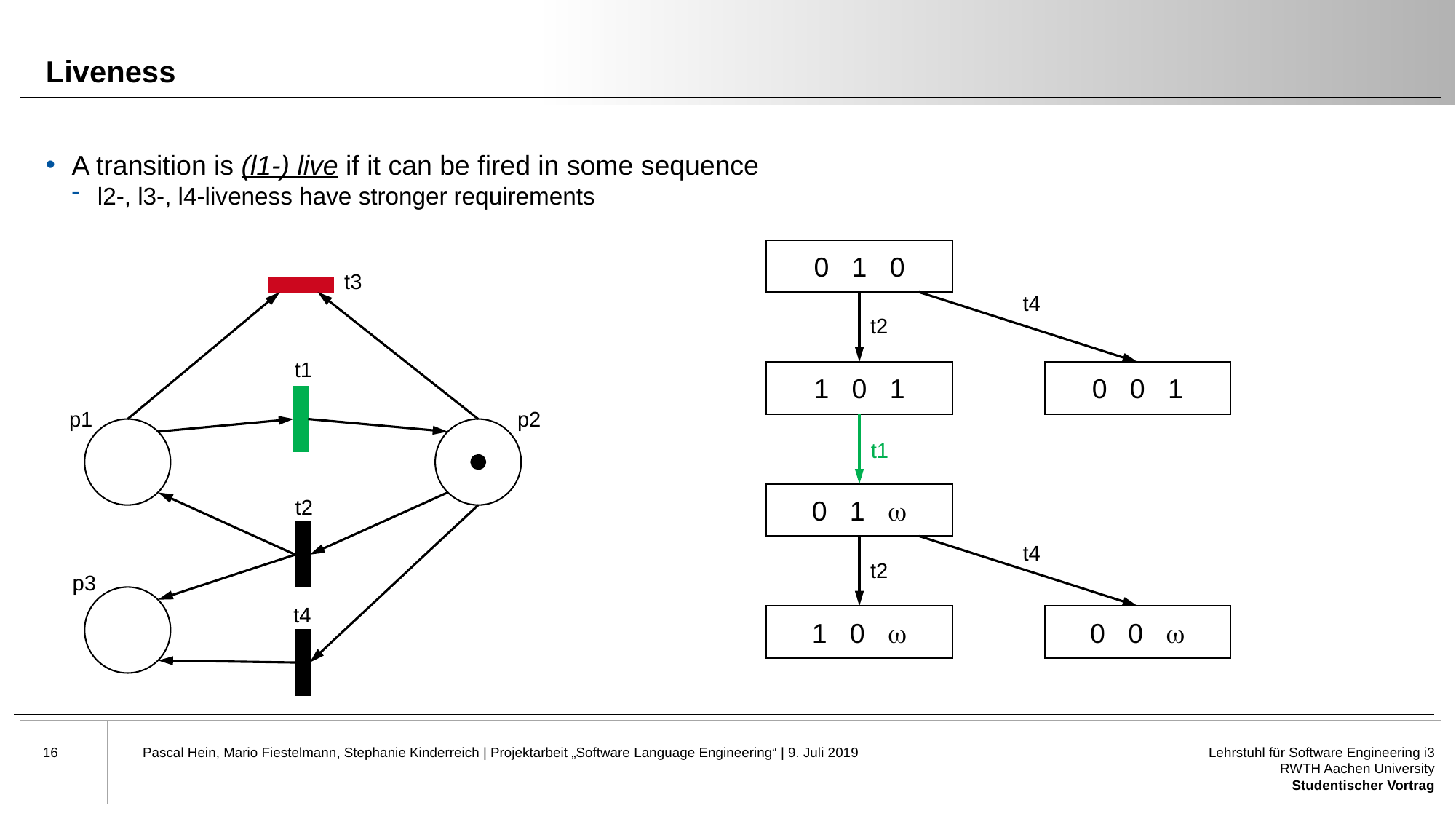

# Liveness
A transition is (l1-) live if it can be fired in some sequence
l2-, l3-, l4-liveness have stronger requirements
0   1   0

t3
t4
t2
t1
1   0   1
0   0   1

p1
p2

t1

0   1   ω
t2

t4
t2
p3

t4
0   0   ω
1   0   ω